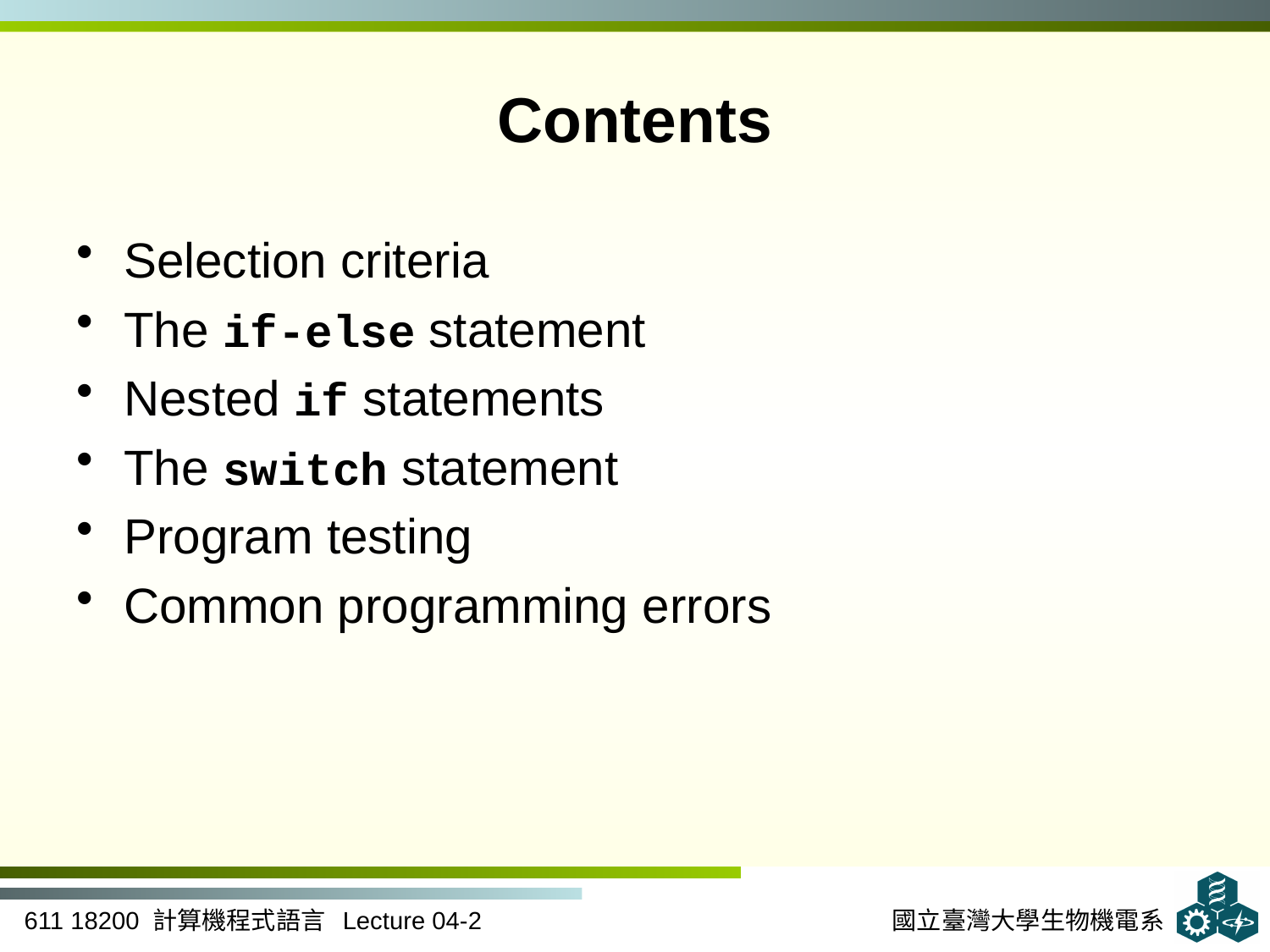

# Contents
Selection criteria
The if-else statement
Nested if statements
The switch statement
Program testing
Common programming errors